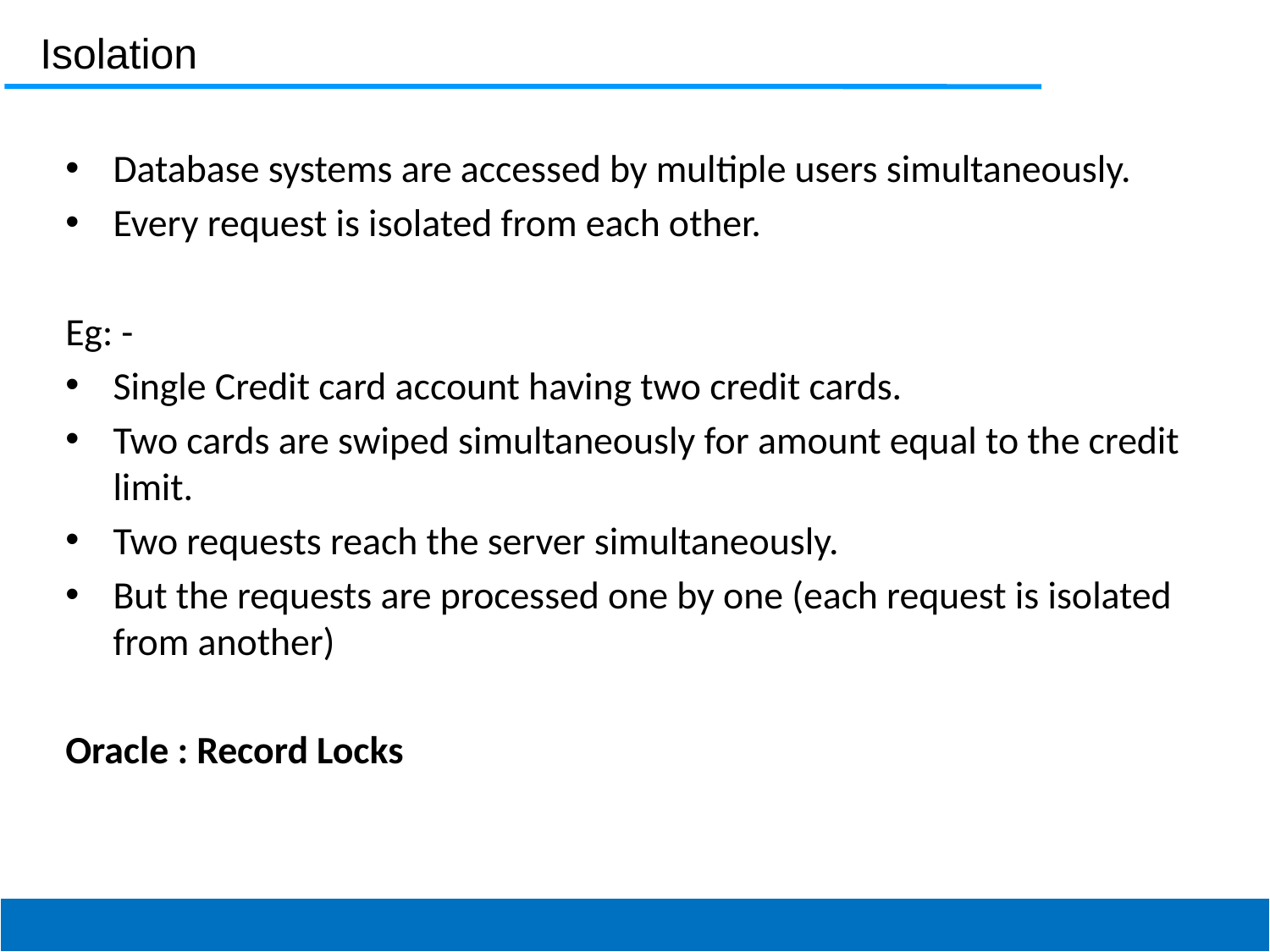

Isolation

Database systems are accessed by multiple users simultaneously.
Every request is isolated from each other.

Eg: -
Single Credit card account having two credit cards.
Two cards are swiped simultaneously for amount equal to the credit limit.
Two requests reach the server simultaneously.
But the requests are processed one by one (each request is isolated from another)

Oracle : Record Locks